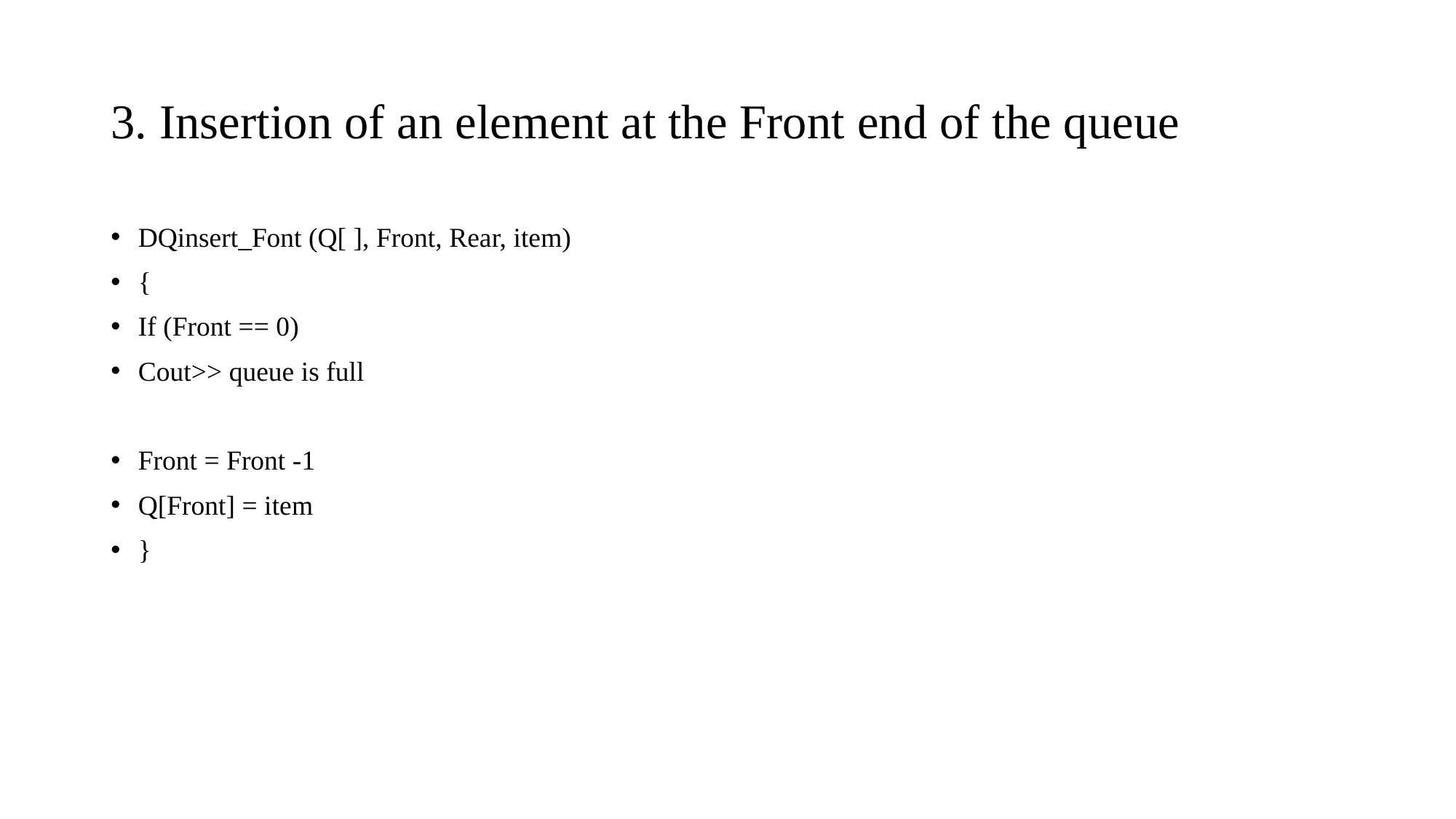

# 3. Insertion of an element at the Front end of the queue
DQinsert_Font (Q[ ], Front, Rear, item)
{
If (Front == 0)
Cout>> queue is full

Front = Front -1
Q[Front] = item
}